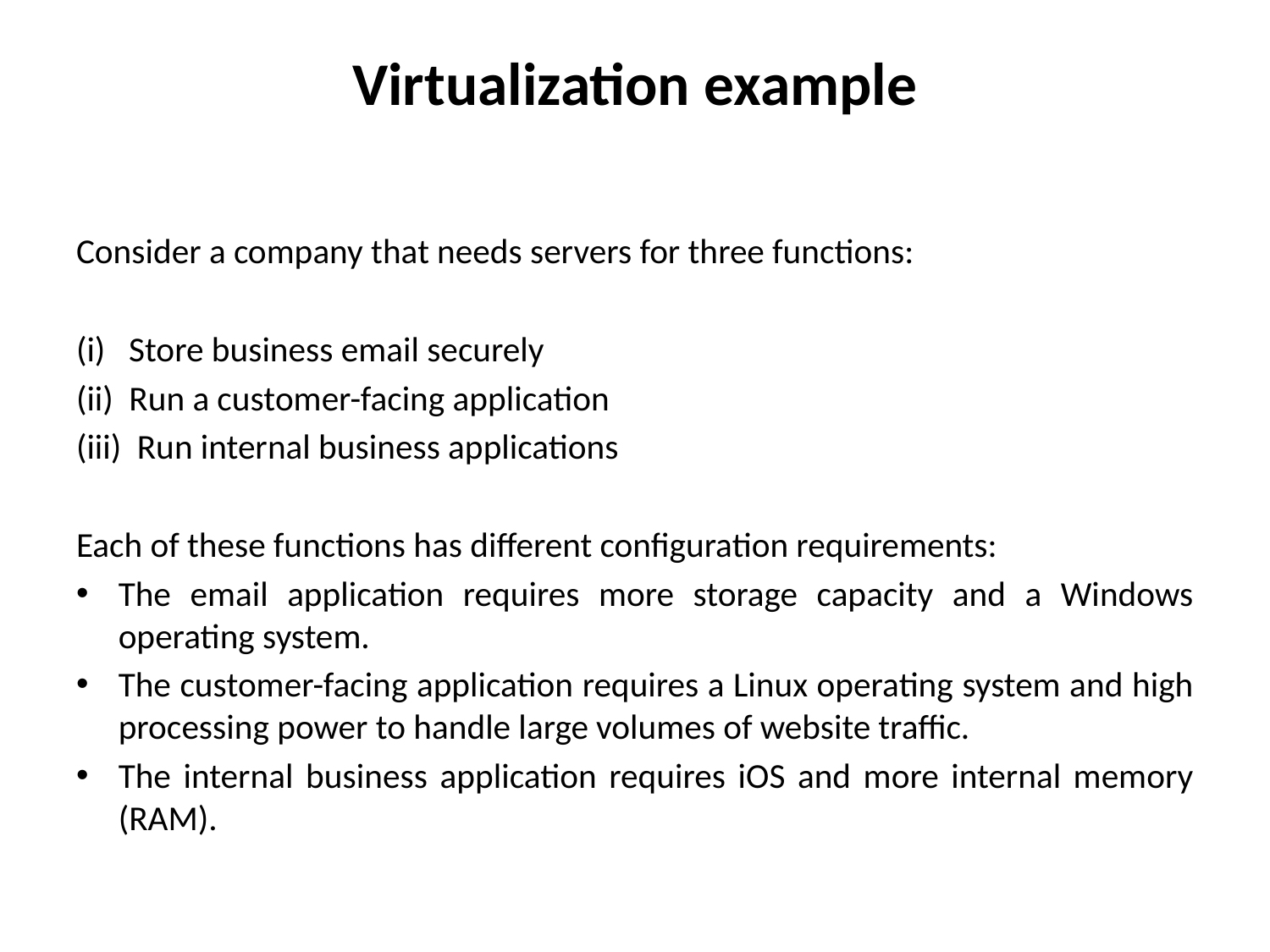

# Virtualization example
Consider a company that needs servers for three functions:

(i)   Store business email securely
(ii)  Run a customer-facing application
(iii)  Run internal business applications

Each of these functions has different configuration requirements:
The email application requires more storage capacity and a Windows operating system.
The customer-facing application requires a Linux operating system and high processing power to handle large volumes of website traffic.
The internal business application requires iOS and more internal memory (RAM).